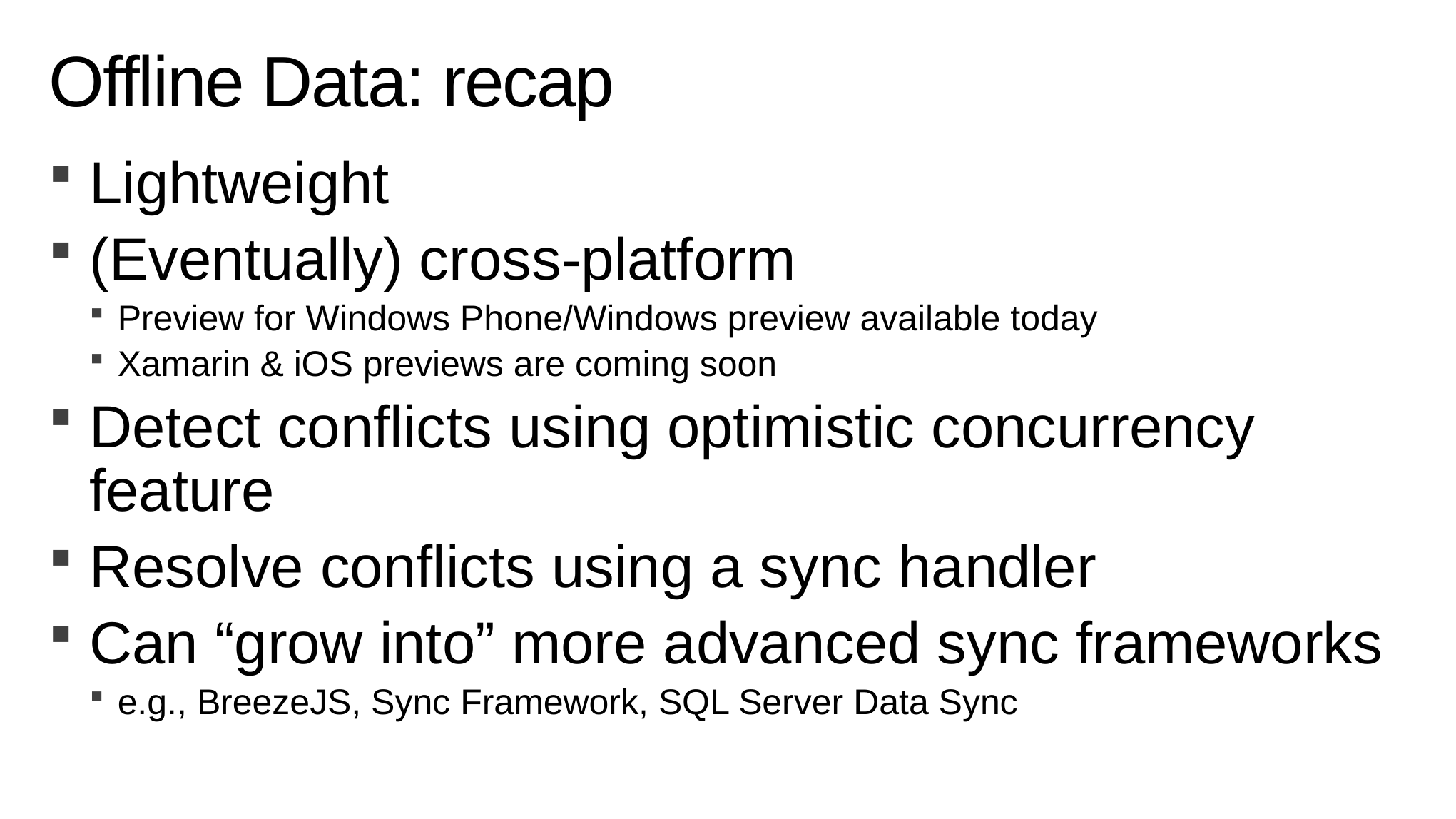

# Offline Data: recap
Lightweight
(Eventually) cross-platform
Preview for Windows Phone/Windows preview available today
Xamarin & iOS previews are coming soon
Detect conflicts using optimistic concurrency feature
Resolve conflicts using a sync handler
Can “grow into” more advanced sync frameworks
e.g., BreezeJS, Sync Framework, SQL Server Data Sync